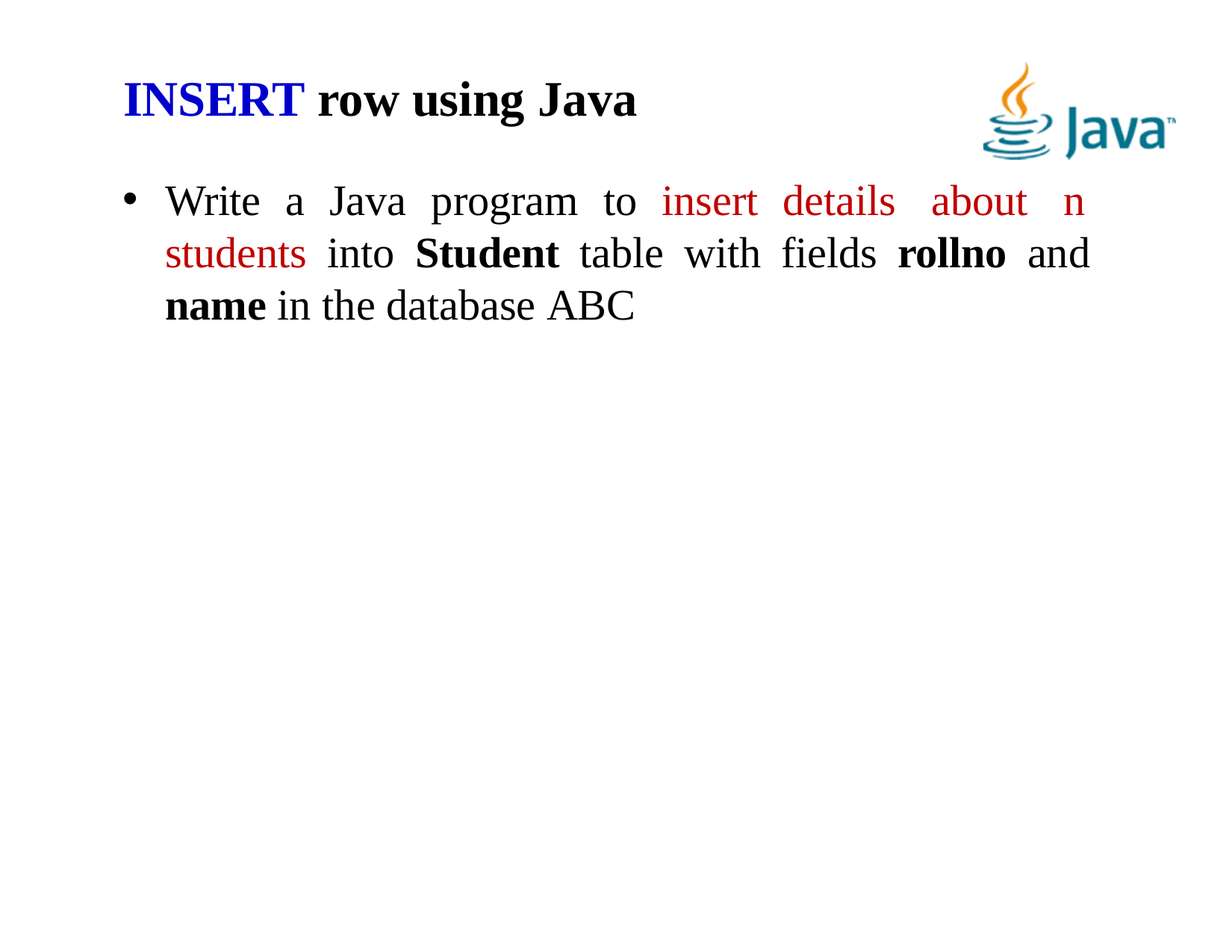

# INSERT row using Java
Write a Java program to insert details about n  students into Student table with fields rollno and  name in the database ABC